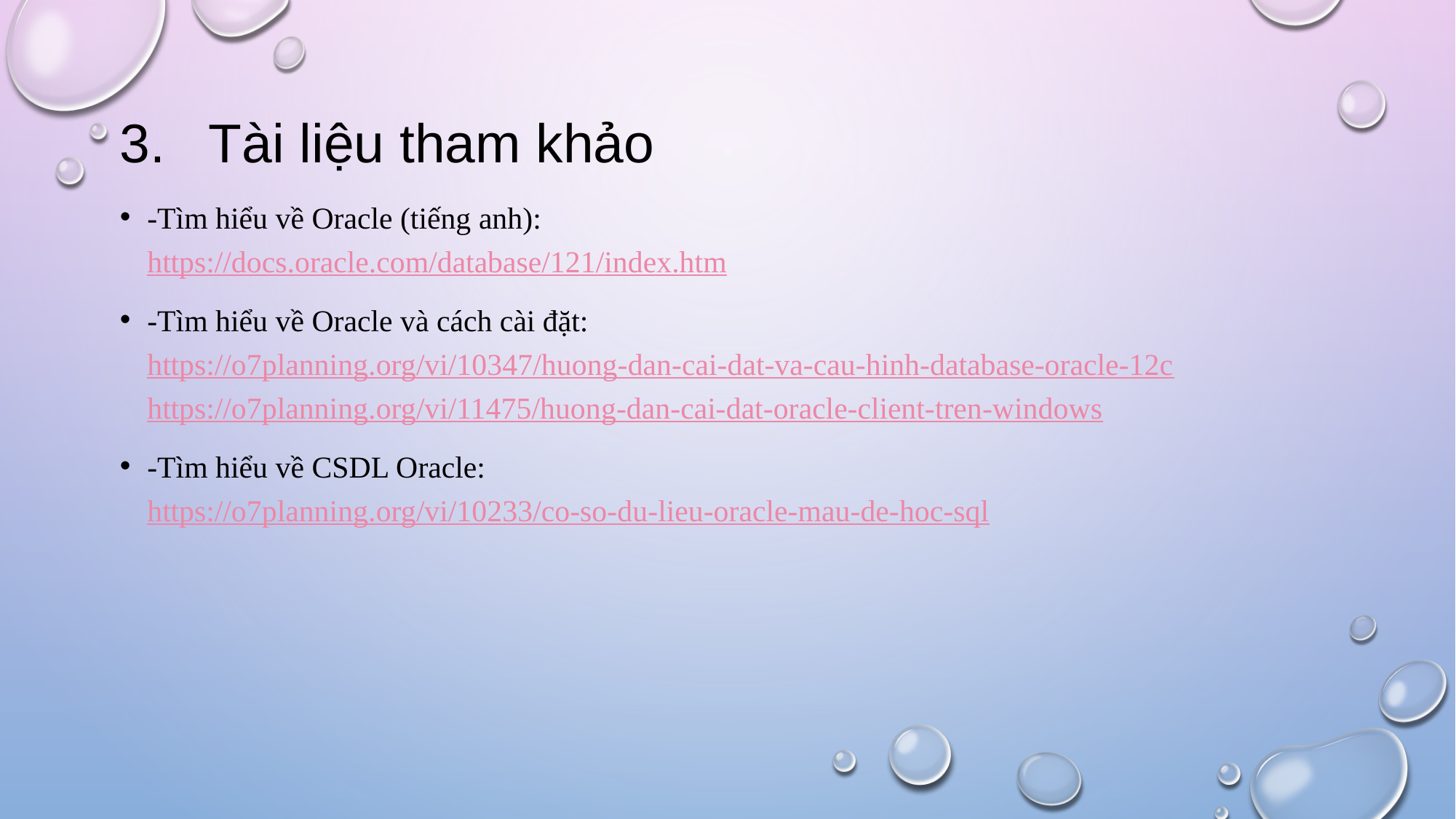

# Tài liệu tham khảo
-Tìm hiểu về Oracle (tiếng anh):
https://docs.oracle.com/database/121/index.htm
-Tìm hiểu về Oracle và cách cài đặt:
https://o7planning.org/vi/10347/huong-dan-cai-dat-va-cau-hinh-database-oracle-12c
https://o7planning.org/vi/11475/huong-dan-cai-dat-oracle-client-tren-windows
-Tìm hiểu về CSDL Oracle:
https://o7planning.org/vi/10233/co-so-du-lieu-oracle-mau-de-hoc-sql